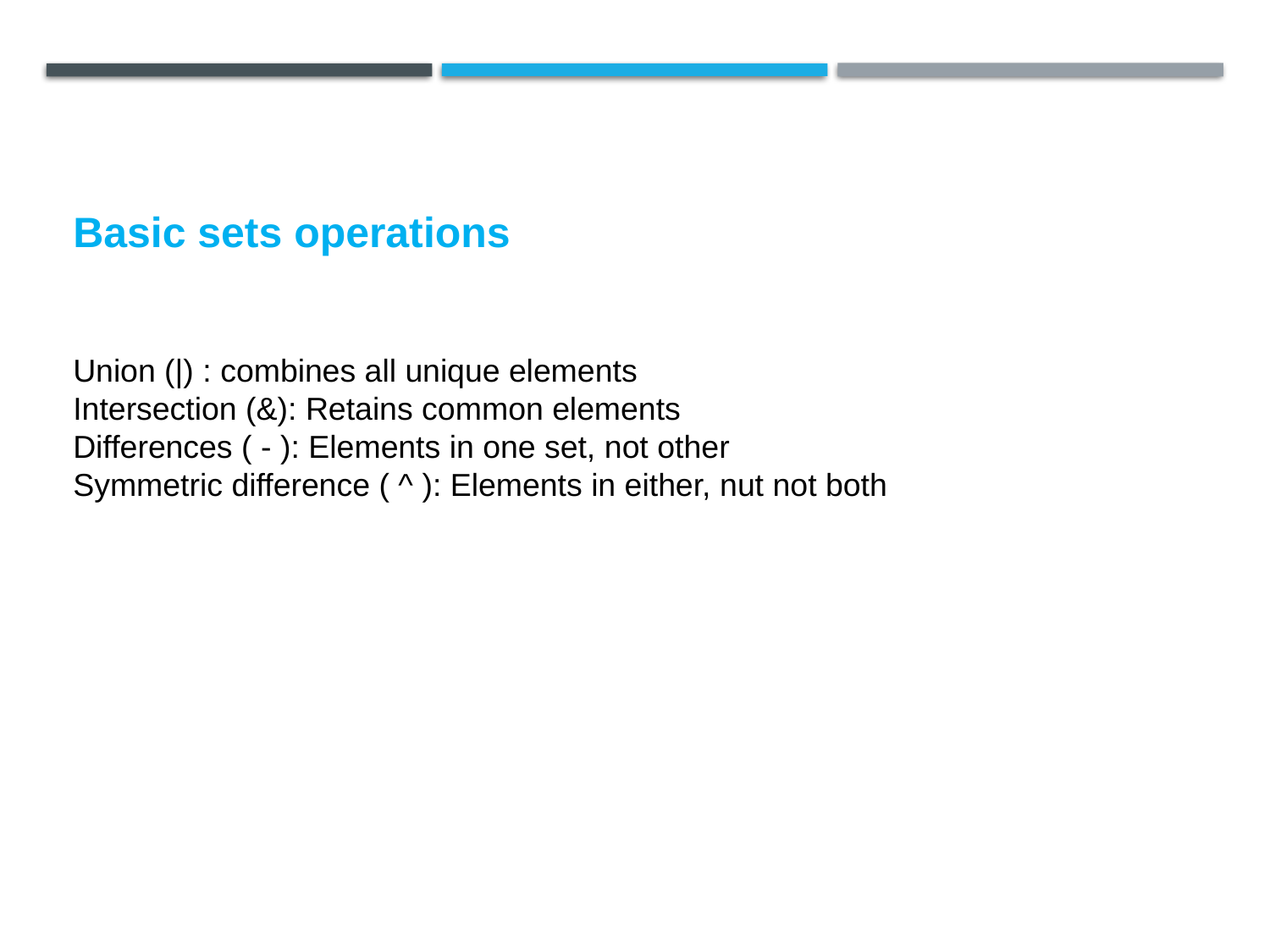

# Basic sets operations
Union (|) : combines all unique elements
Intersection (&): Retains common elements
Differences ( - ): Elements in one set, not other
Symmetric difference ( ^ ): Elements in either, nut not both